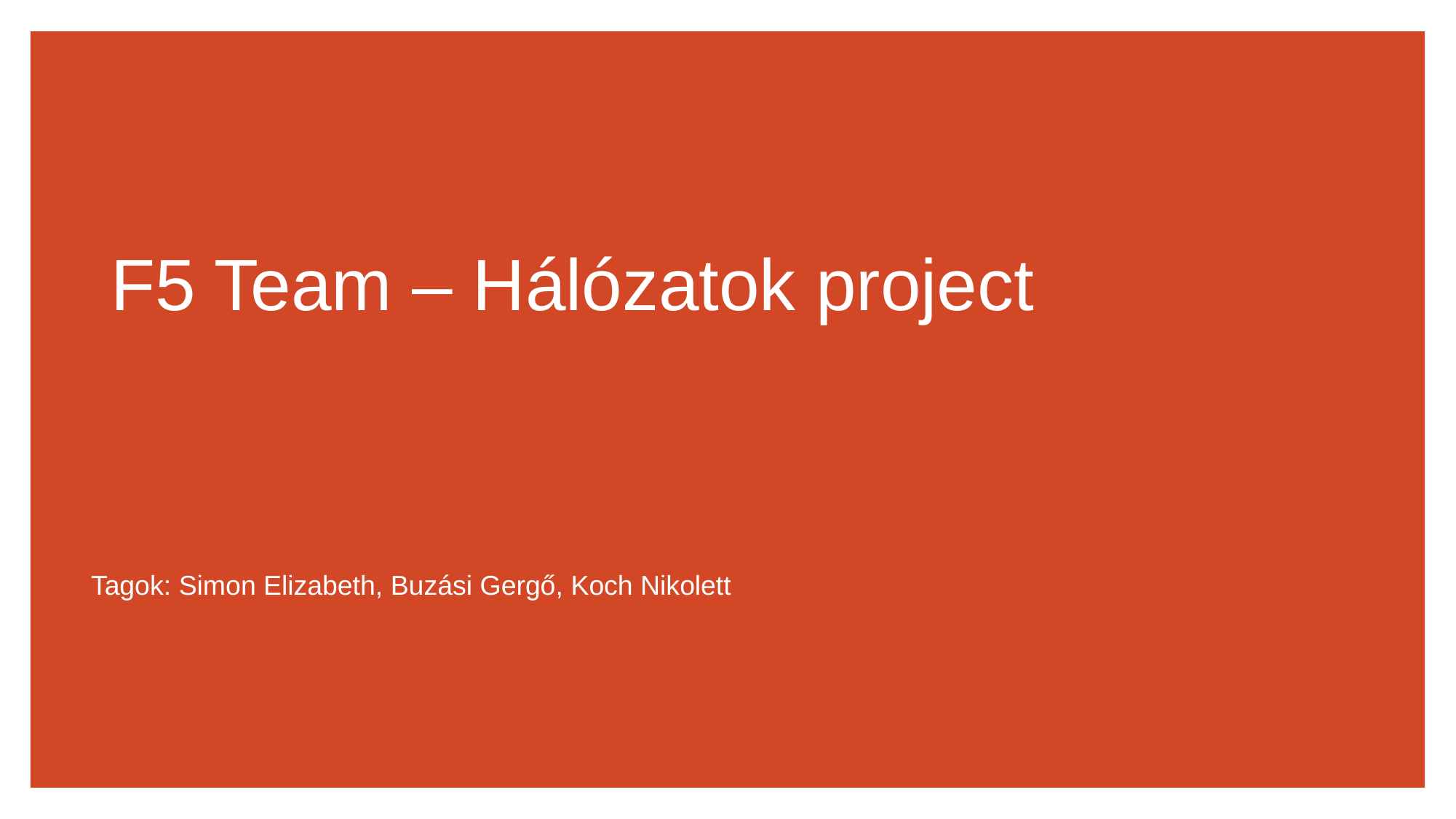

# F5 Team – Hálózatok project
Tagok: Simon Elizabeth, Buzási Gergő, Koch Nikolett